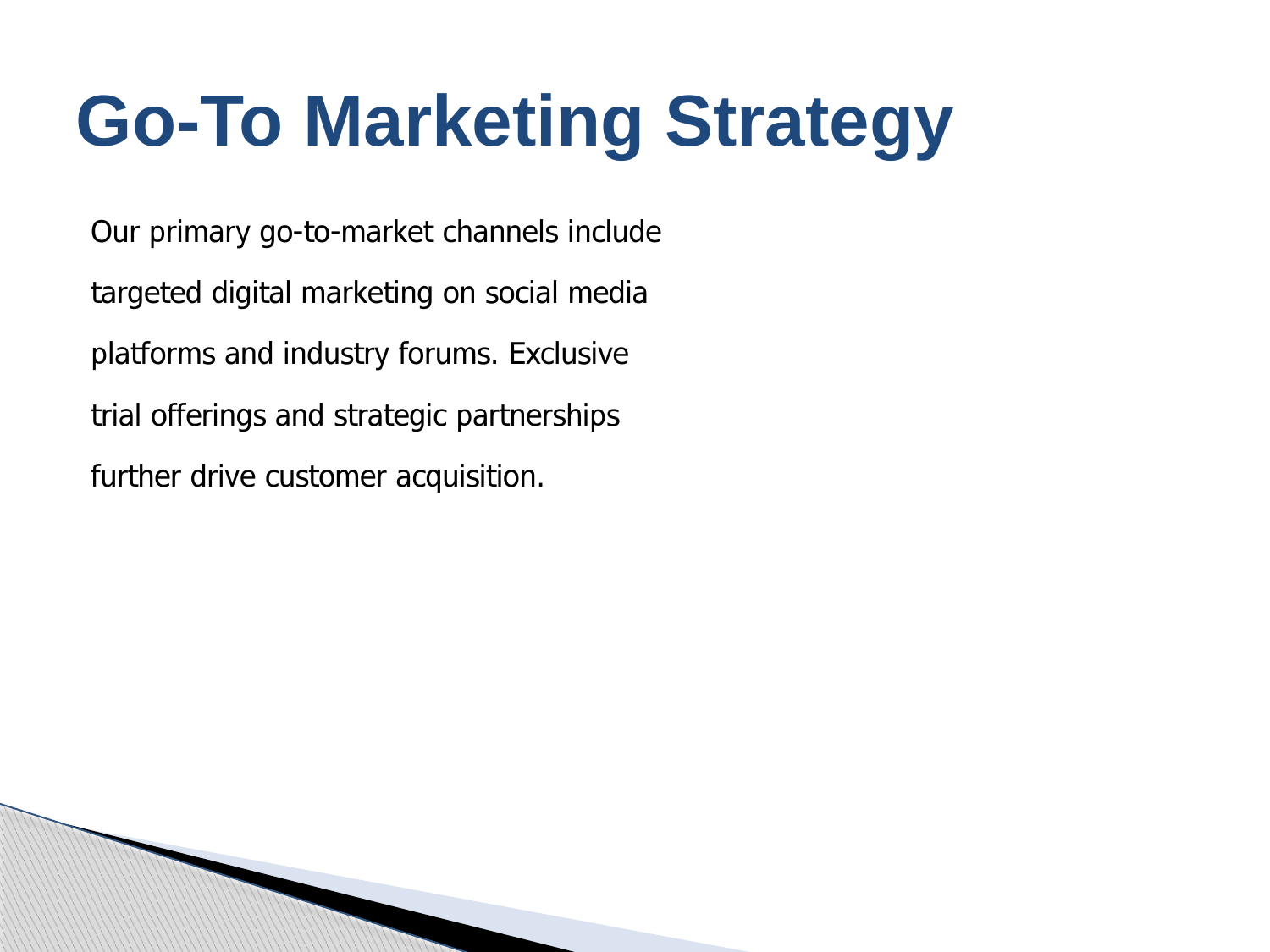

# Go-To Marketing Strategy
Our primary go-to-market channels include
targeted digital marketing on social media
platforms and industry forums. Exclusive
trial offerings and strategic partnerships
further drive customer acquisition.